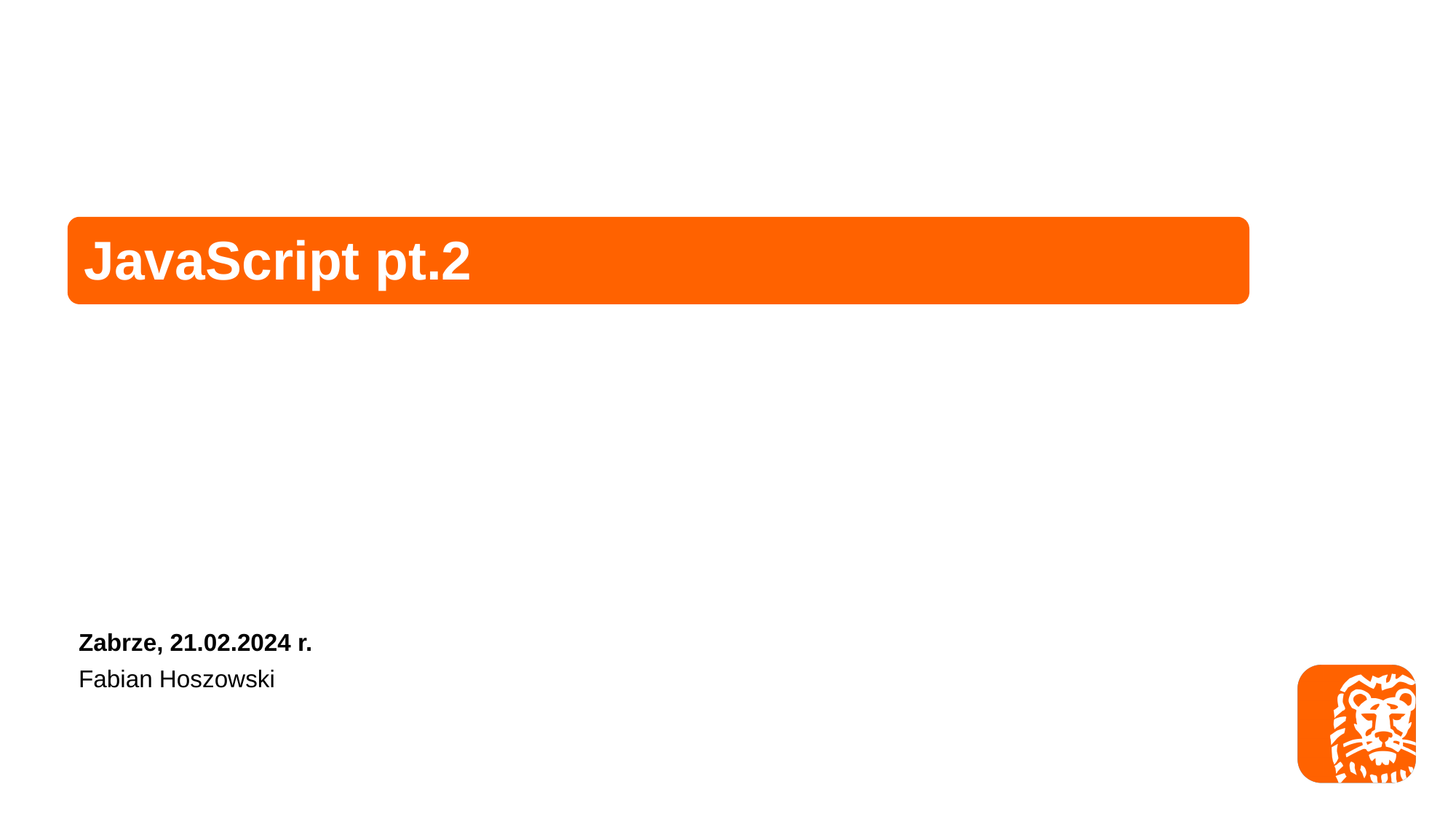

JavaScript pt.2
Zabrze, 21.02.2024 r.
Fabian Hoszowski